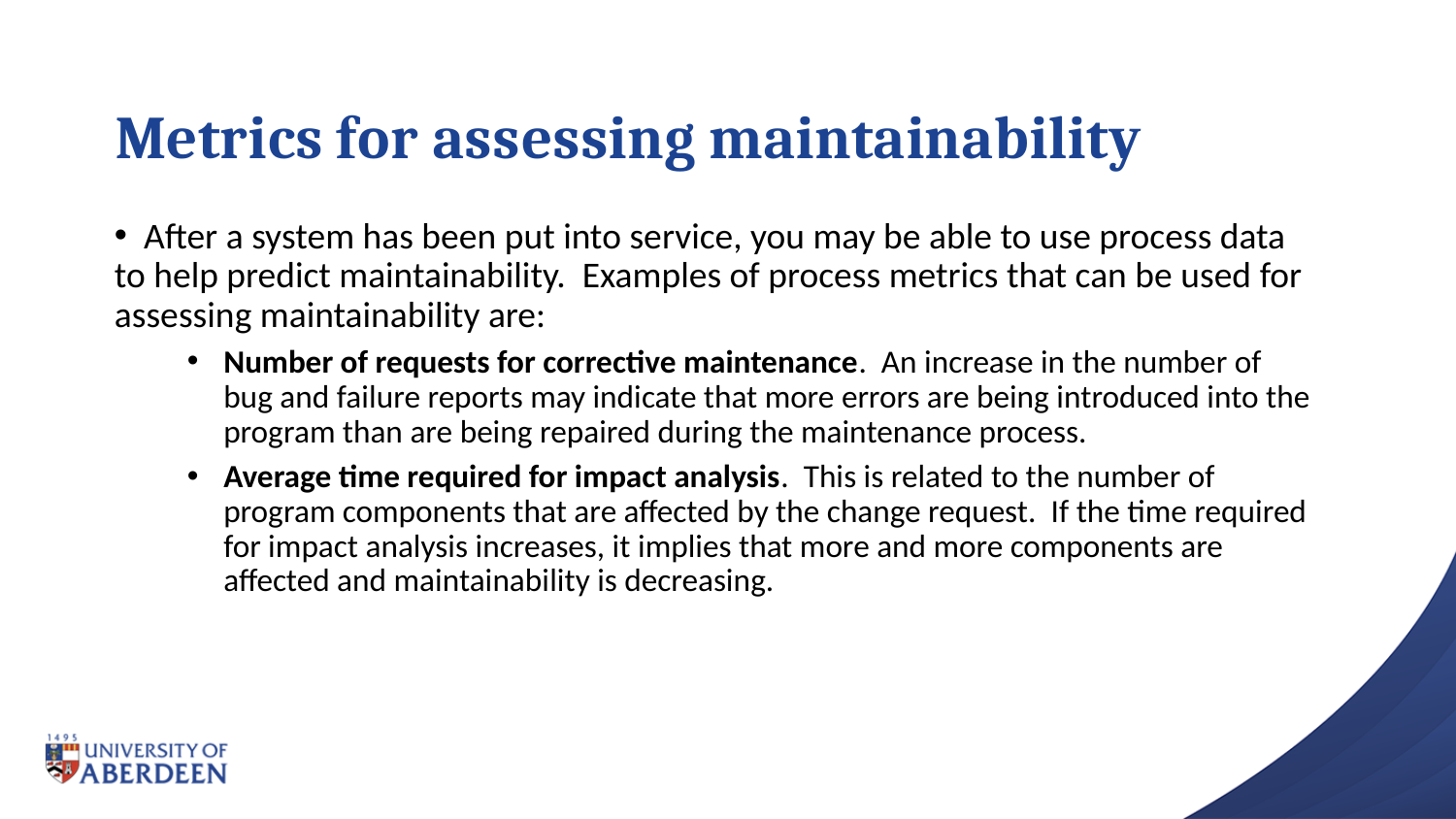

# Metrics for assessing maintainability
  After a system has been put into service, you may be able to use process data to help predict maintainability.  Examples of process metrics that can be used for assessing maintainability are:
Number of requests for corrective maintenance.  An increase in the number of bug and failure reports may indicate that more errors are being introduced into the program than are being repaired during the maintenance process.
Average time required for impact analysis.  This is related to the number of program components that are affected by the change request.  If the time required for impact analysis increases, it implies that more and more components are affected and maintainability is decreasing.